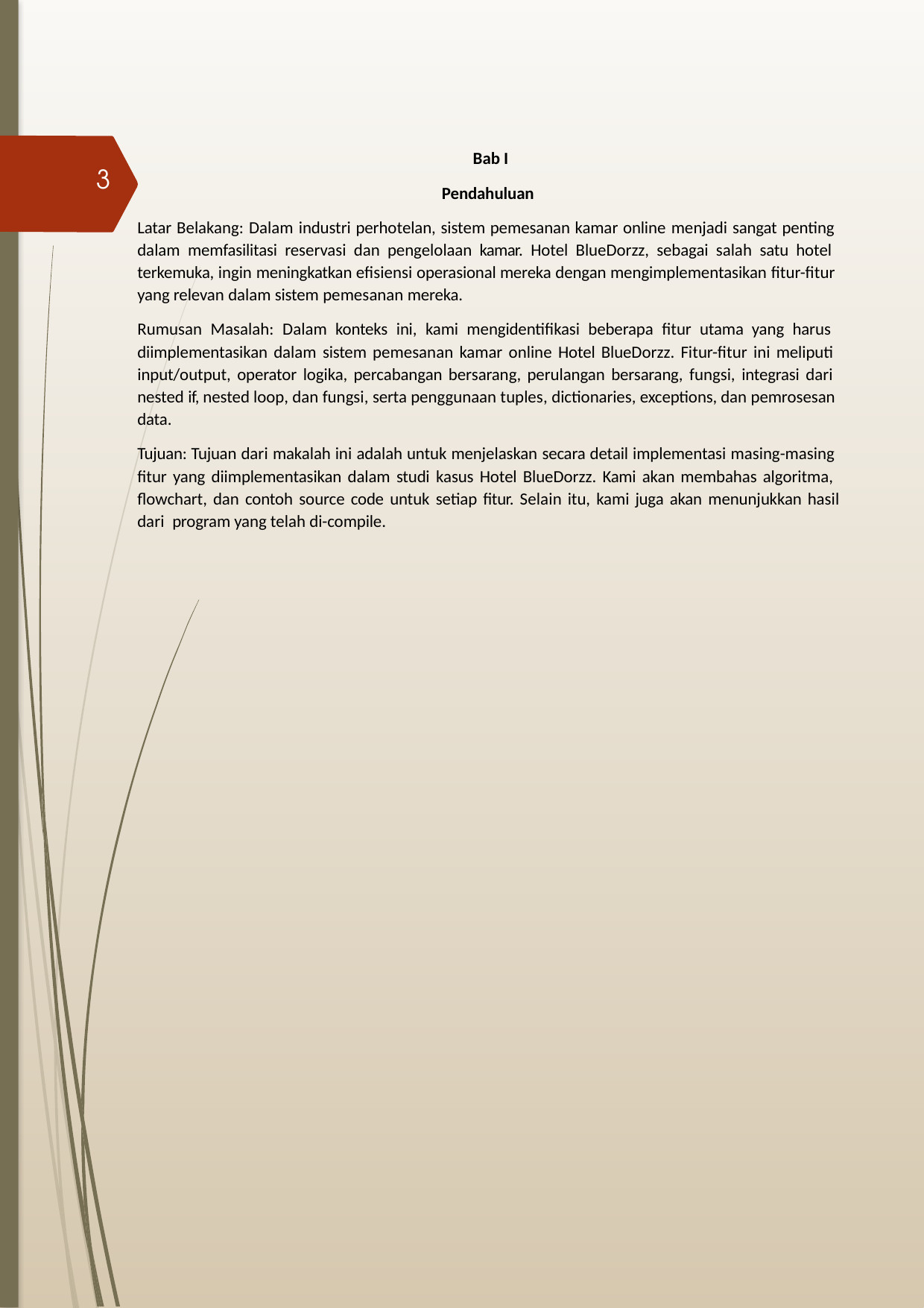

Bab I
Pendahuluan
Latar Belakang: Dalam industri perhotelan, sistem pemesanan kamar online menjadi sangat penting  dalam memfasilitasi reservasi dan pengelolaan kamar. Hotel BlueDorzz, sebagai salah satu hotel  terkemuka, ingin meningkatkan efisiensi operasional mereka dengan mengimplementasikan fitur-fitur  yang relevan dalam sistem pemesanan mereka.
Rumusan Masalah: Dalam konteks ini, kami mengidentifikasi beberapa fitur utama yang harus  diimplementasikan dalam sistem pemesanan kamar online Hotel BlueDorzz. Fitur-fitur ini meliputi  input/output, operator logika, percabangan bersarang, perulangan bersarang, fungsi, integrasi dari  nested if, nested loop, dan fungsi, serta penggunaan tuples, dictionaries, exceptions, dan pemrosesan  data.
Tujuan: Tujuan dari makalah ini adalah untuk menjelaskan secara detail implementasi masing-masing  fitur yang diimplementasikan dalam studi kasus Hotel BlueDorzz. Kami akan membahas algoritma,  flowchart, dan contoh source code untuk setiap fitur. Selain itu, kami juga akan menunjukkan hasil dari  program yang telah di-compile.
3